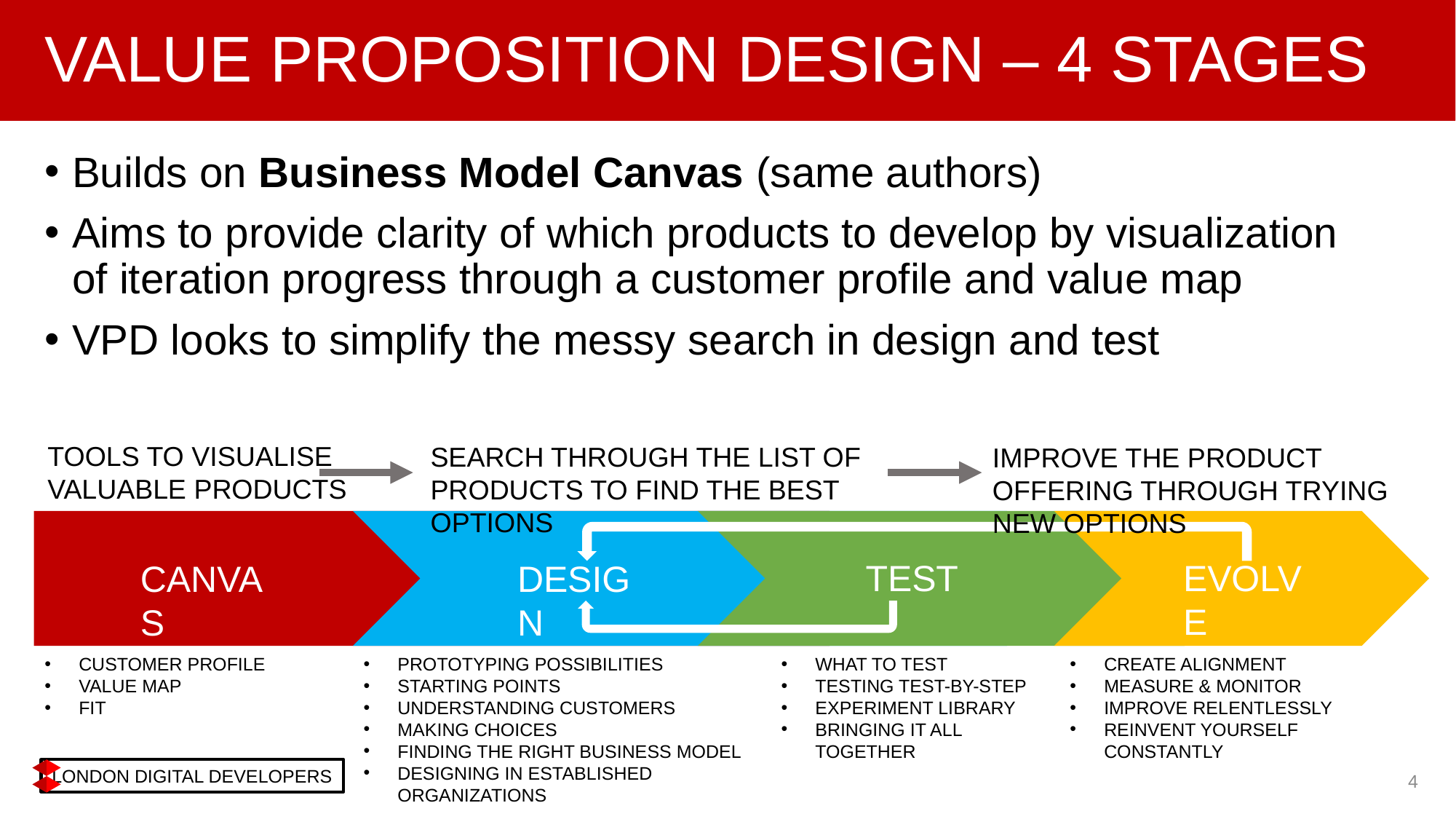

# VALUE PROPOSITION DESIGN – 4 STAGES
Builds on Business Model Canvas (same authors)
Aims to provide clarity of which products to develop by visualization of iteration progress through a customer profile and value map
VPD looks to simplify the messy search in design and test
TOOLS TO VISUALISE VALUABLE PRODUCTS
SEARCH THROUGH THE LIST OF PRODUCTS TO FIND THE BEST OPTIONS
IMPROVE THE PRODUCT OFFERING THROUGH TRYING NEW OPTIONS

TEST
EVOLVE
CANVAS
DESIGN

CUSTOMER PROFILE
VALUE MAP
FIT
PROTOTYPING POSSIBILITIES
STARTING POINTS
UNDERSTANDING CUSTOMERS
MAKING CHOICES
FINDING THE RIGHT BUSINESS MODEL
DESIGNING IN ESTABLISHED ORGANIZATIONS
WHAT TO TEST
TESTING TEST-BY-STEP
EXPERIMENT LIBRARY
BRINGING IT ALL TOGETHER
CREATE ALIGNMENT
MEASURE & MONITOR
IMPROVE RELENTLESSLY
REINVENT YOURSELF CONSTANTLY
4